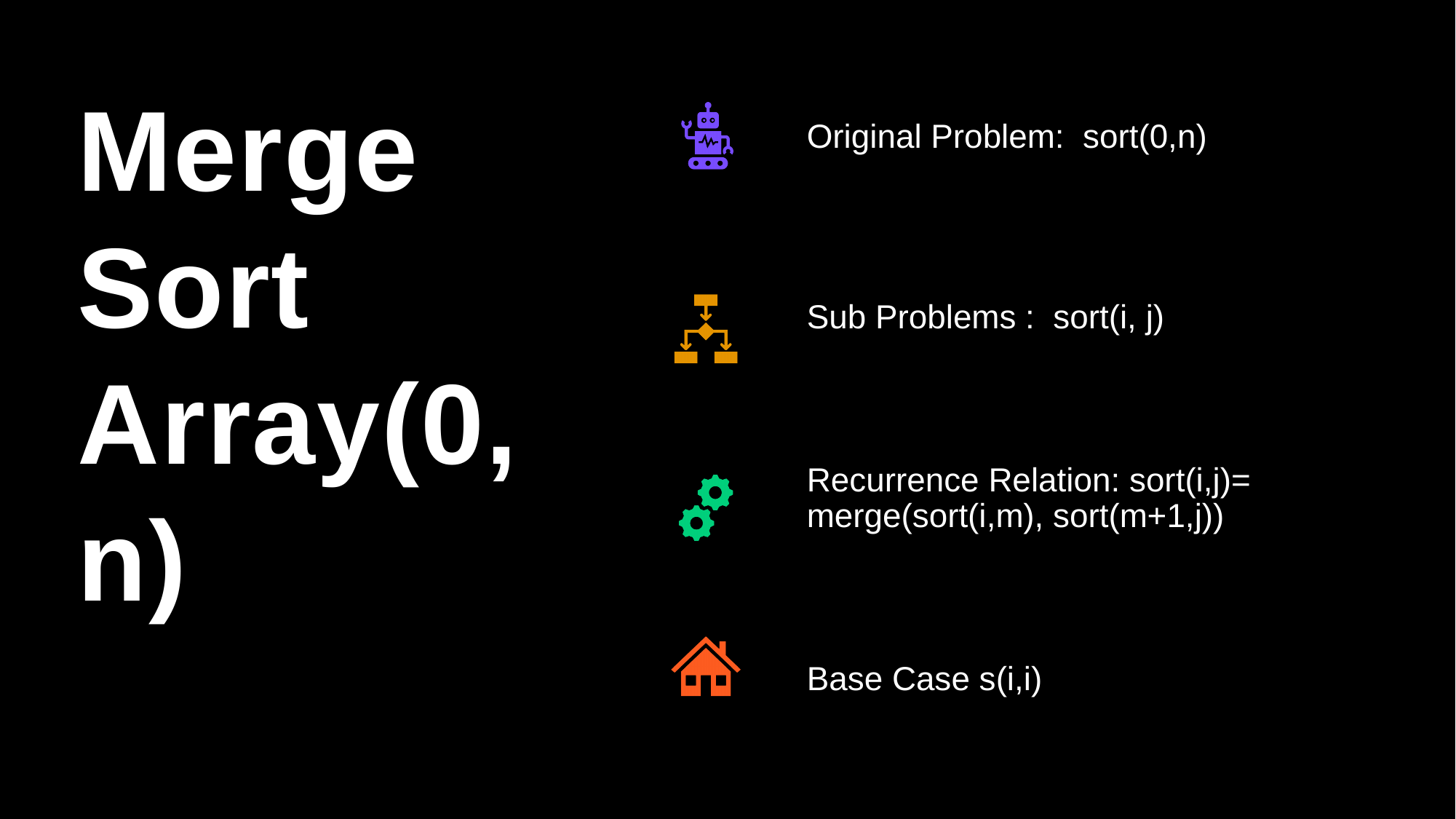

# Merge Sort Array(0,n)
Original Problem:  sort(0,n)
Sub Problems :  sort(i, j)
Recurrence Relation: sort(i,j)= merge(sort(i,m), sort(m+1,j))
Base Case s(i,i)